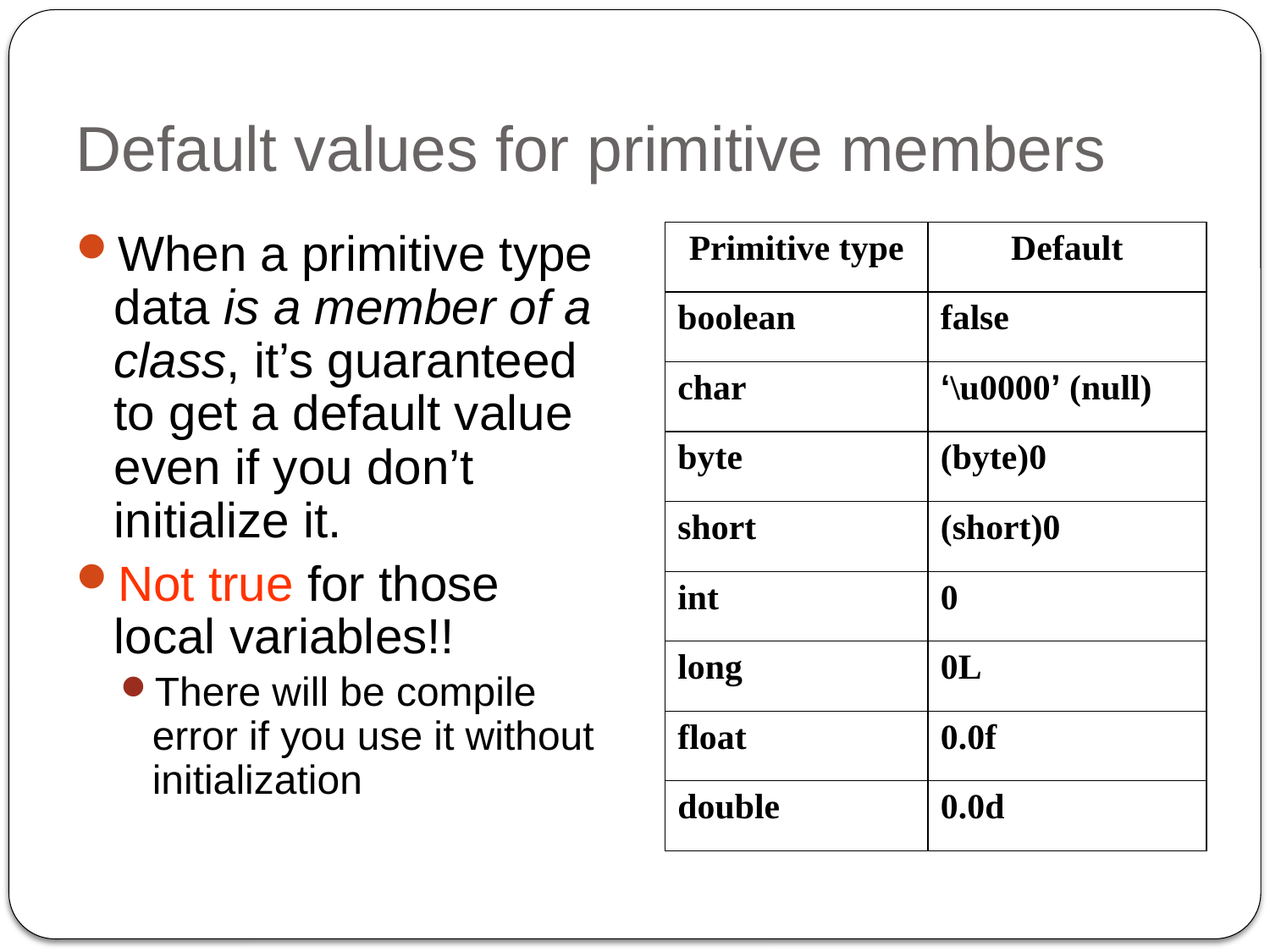

# Default values for primitive members
When a primitive type data is a member of a class, it’s guaranteed to get a default value even if you don’t initialize it.
Not true for those local variables!!
There will be compile error if you use it without initialization
| Primitive type | Default |
| --- | --- |
| boolean | false |
| char | ‘\u0000’ (null) |
| byte | (byte)0 |
| short | (short)0 |
| int | 0 |
| long | 0L |
| float | 0.0f |
| double | 0.0d |